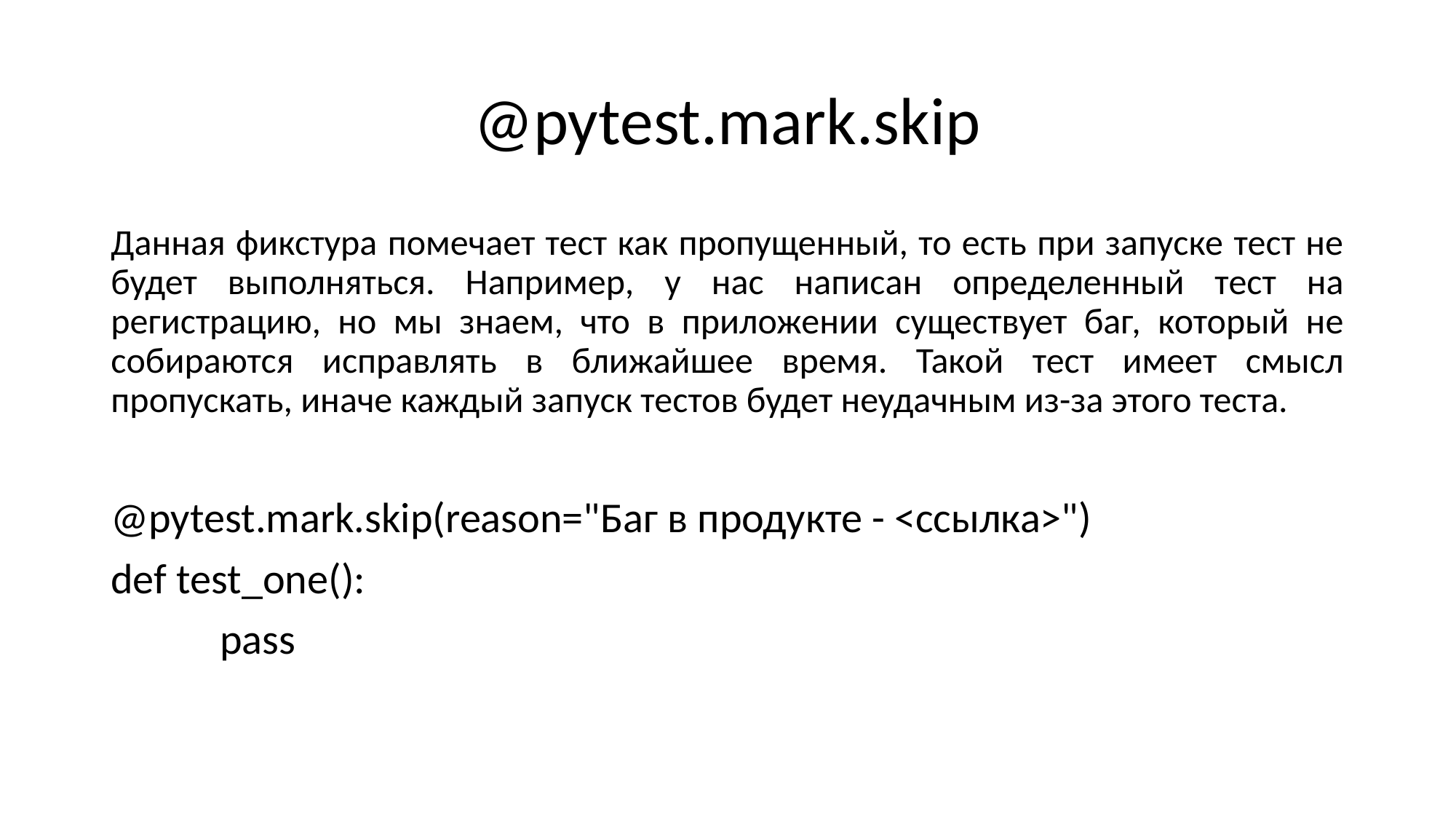

# @pytest.mark.skip
Данная фикстура помечает тест как пропущенный, то есть при запуске тест не будет выполняться. Например, у нас написан определенный тест на регистрацию, но мы знаем, что в приложении существует баг, который не собираются исправлять в ближайшее время. Такой тест имеет смысл пропускать, иначе каждый запуск тестов будет неудачным из-за этого теста.

@pytest.mark.skip(reason="Баг в продукте - <ссылка>")
def test_one():
	pass